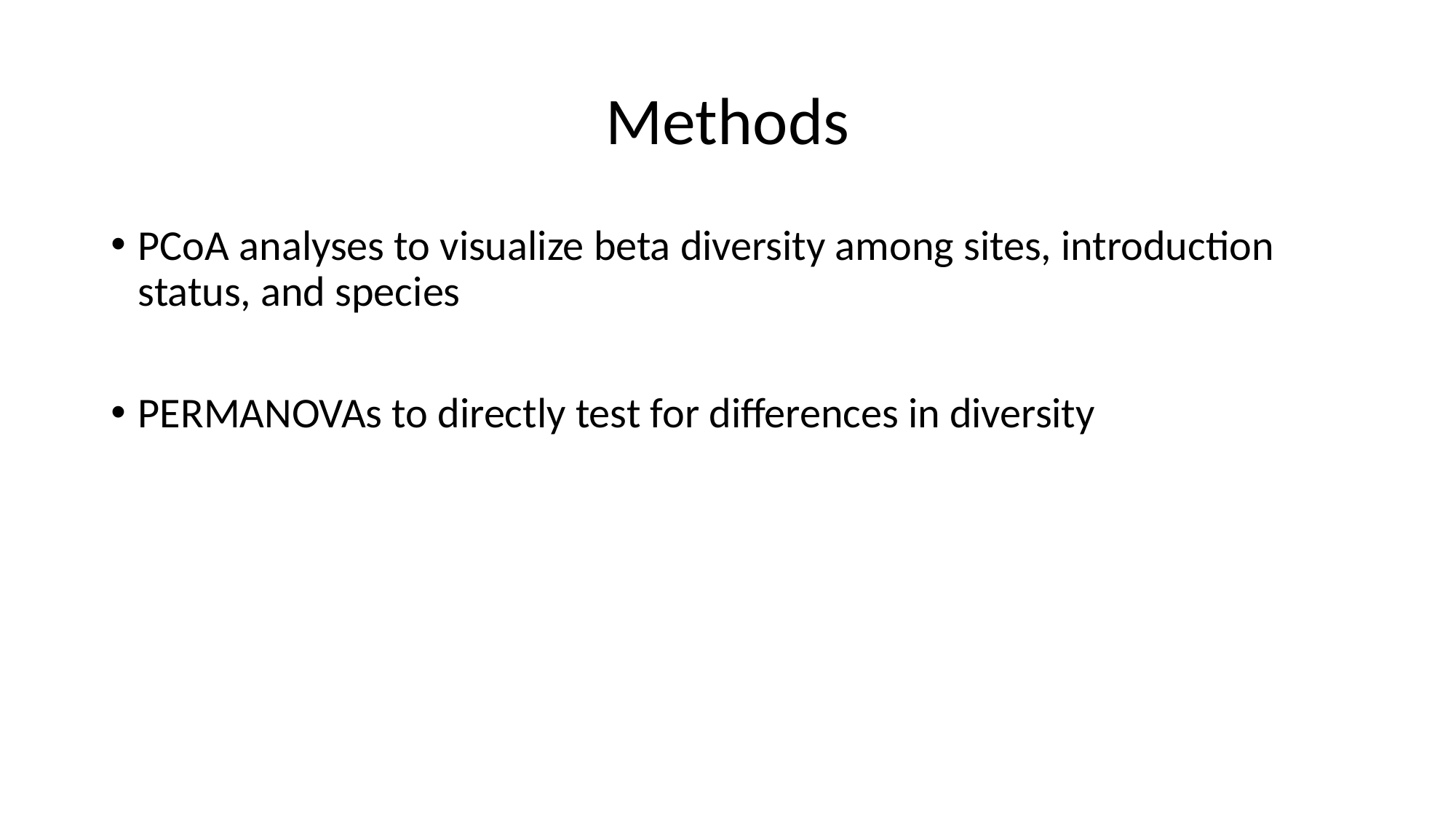

# Methods
PCoA analyses to visualize beta diversity among sites, introduction status, and species

PERMANOVAs to directly test for differences in diversity